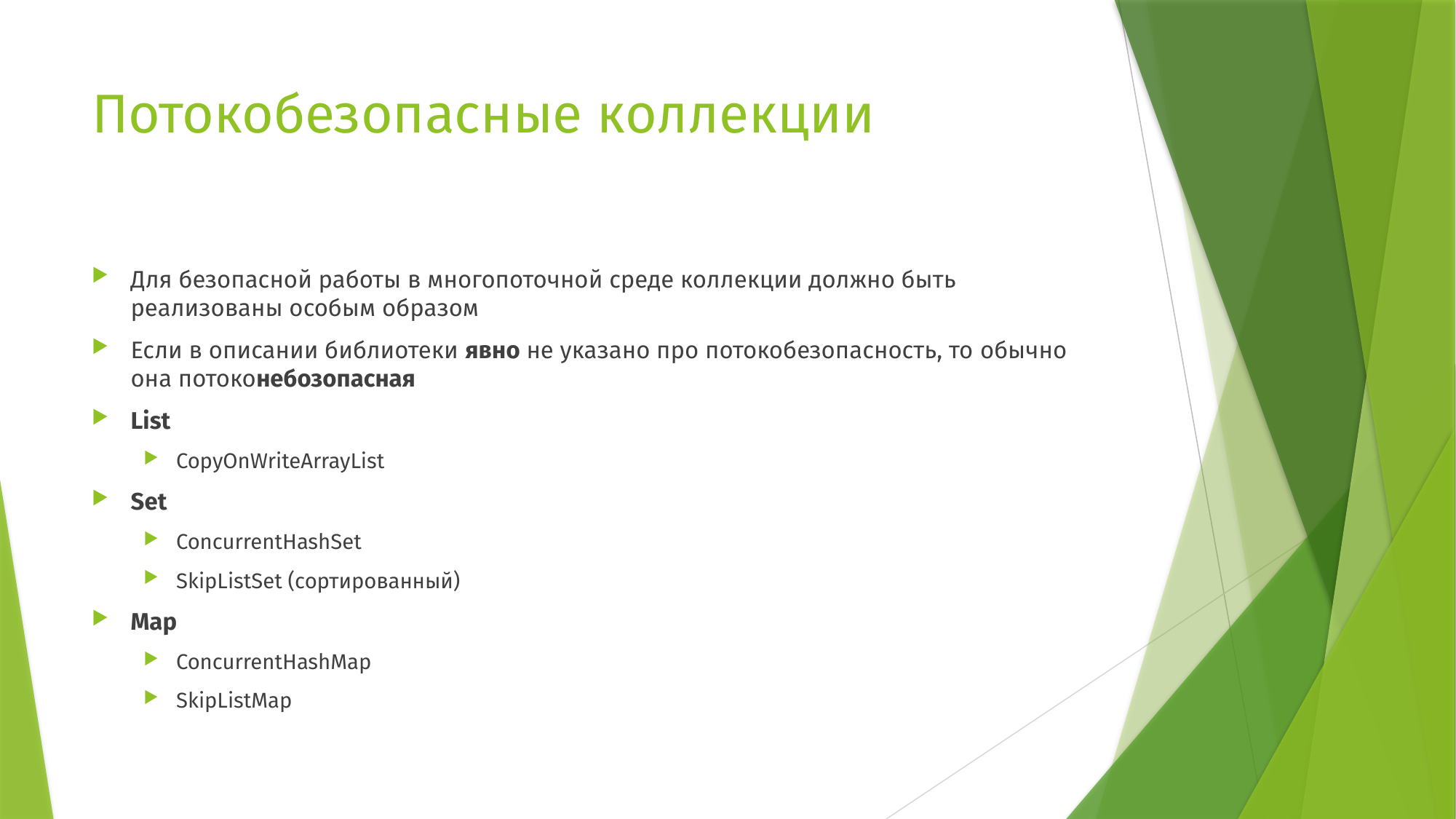

# Потокобезопасные коллекции
Для безопасной работы в многопоточной среде коллекции должно быть реализованы особым образом
Если в описании библиотеки явно не указано про потокобезопасность, то обычно она потоконебозопасная
List
CopyOnWriteArrayList
Set
ConcurrentHashSet
SkipListSet (сортированный)
Map
ConcurrentHashMap
SkipListMap